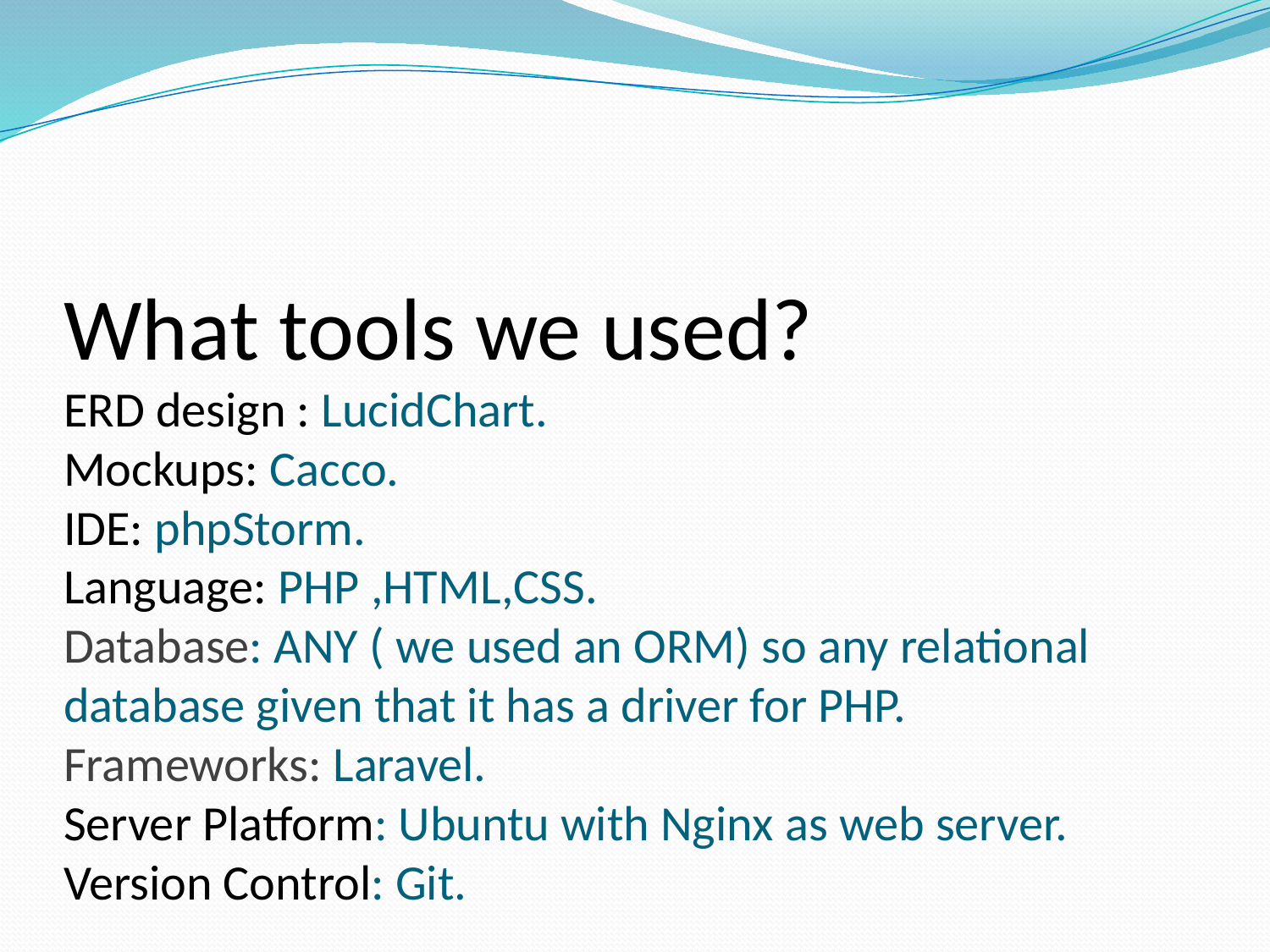

# What tools we used? ERD design : LucidChart. Mockups: Cacco. IDE: phpStorm. Language: PHP ,HTML,CSS. Database: ANY ( we used an ORM) so any relational database given that it has a driver for PHP. Frameworks: Laravel. Server Platform: Ubuntu with Nginx as web server. Version Control: Git.